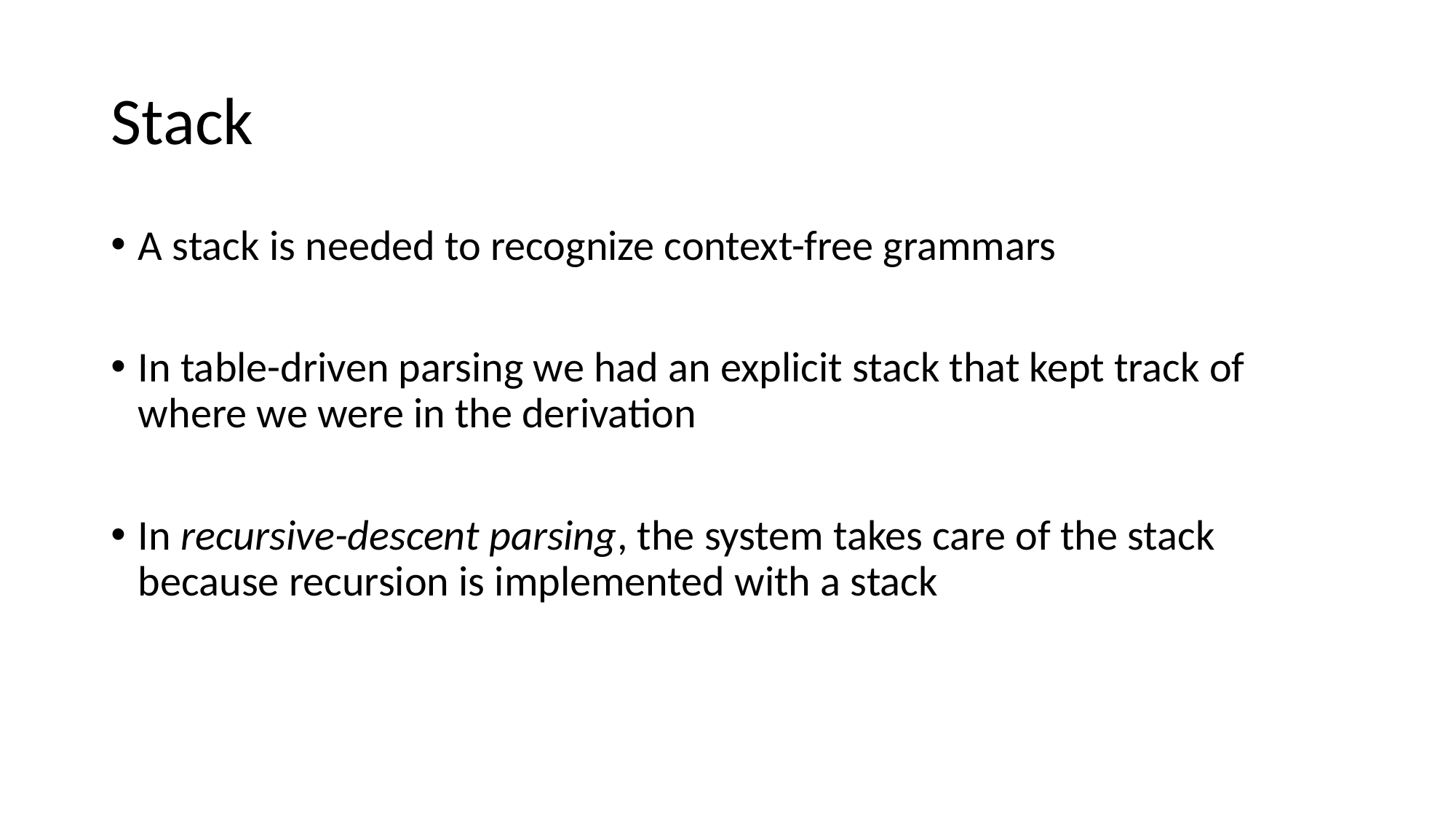

# Stack
A stack is needed to recognize context-free grammars

In table-driven parsing we had an explicit stack that kept track of where we were in the derivation

In recursive-descent parsing, the system takes care of the stack because recursion is implemented with a stack